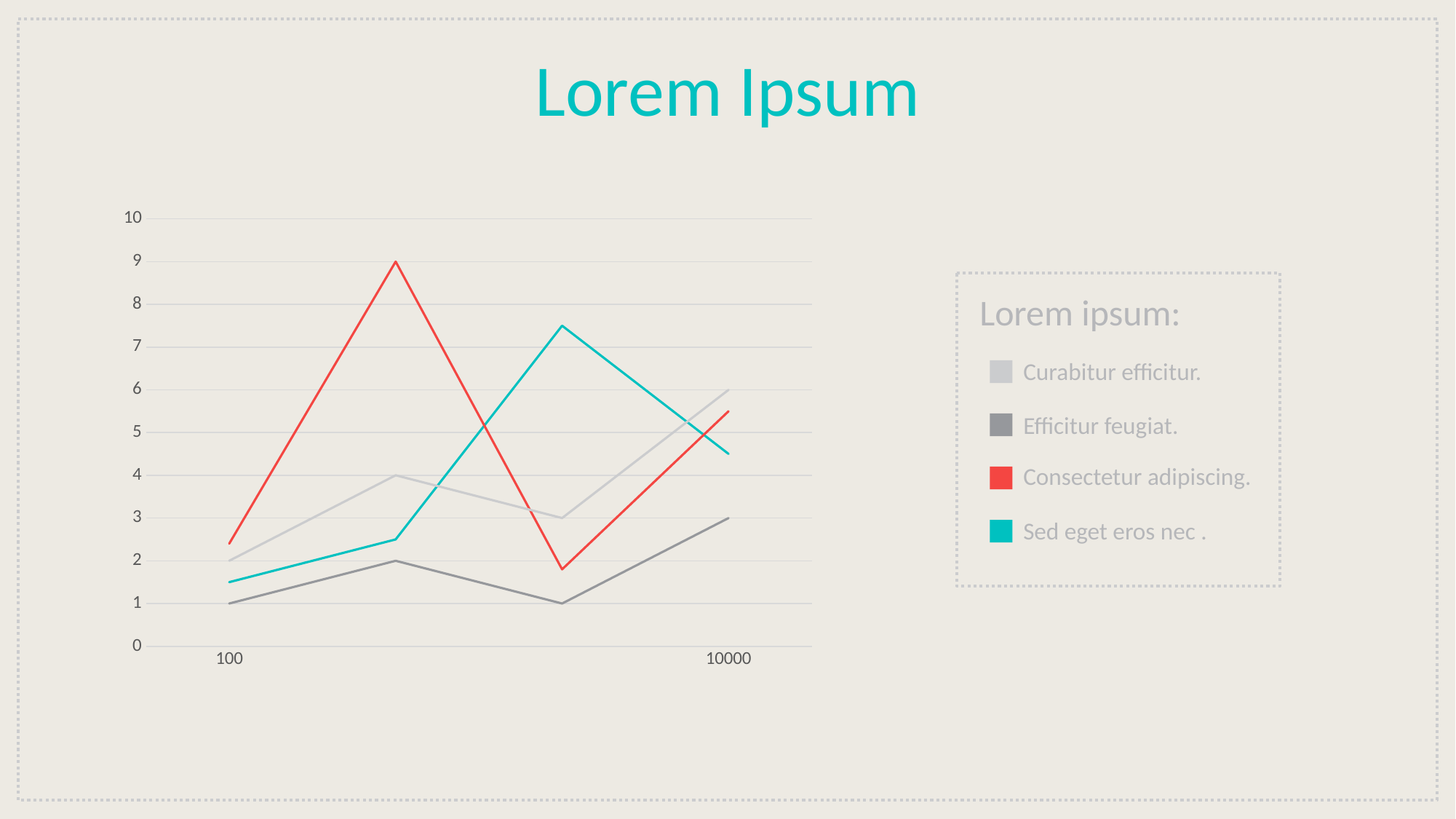

Lorem Ipsum

### Chart

| Category | Series 1 | Series 2 | Series 3 | Series 4 |
|---|---|---|---|---|
| 100 | 1.5 | 2.4 | 2.0 | 1.0 |
|  | 2.5 | 9.0 | 4.0 | 2.0 |
|  | 7.5 | 1.8 | 3.0 | 1.0 |
| 10000 | 4.5 | 5.5 | 6.0 | 3.0 |
Lorem ipsum:
Curabitur efficitur.

Efficitur feugiat.

Consectetur adipiscing.

Sed eget eros nec .